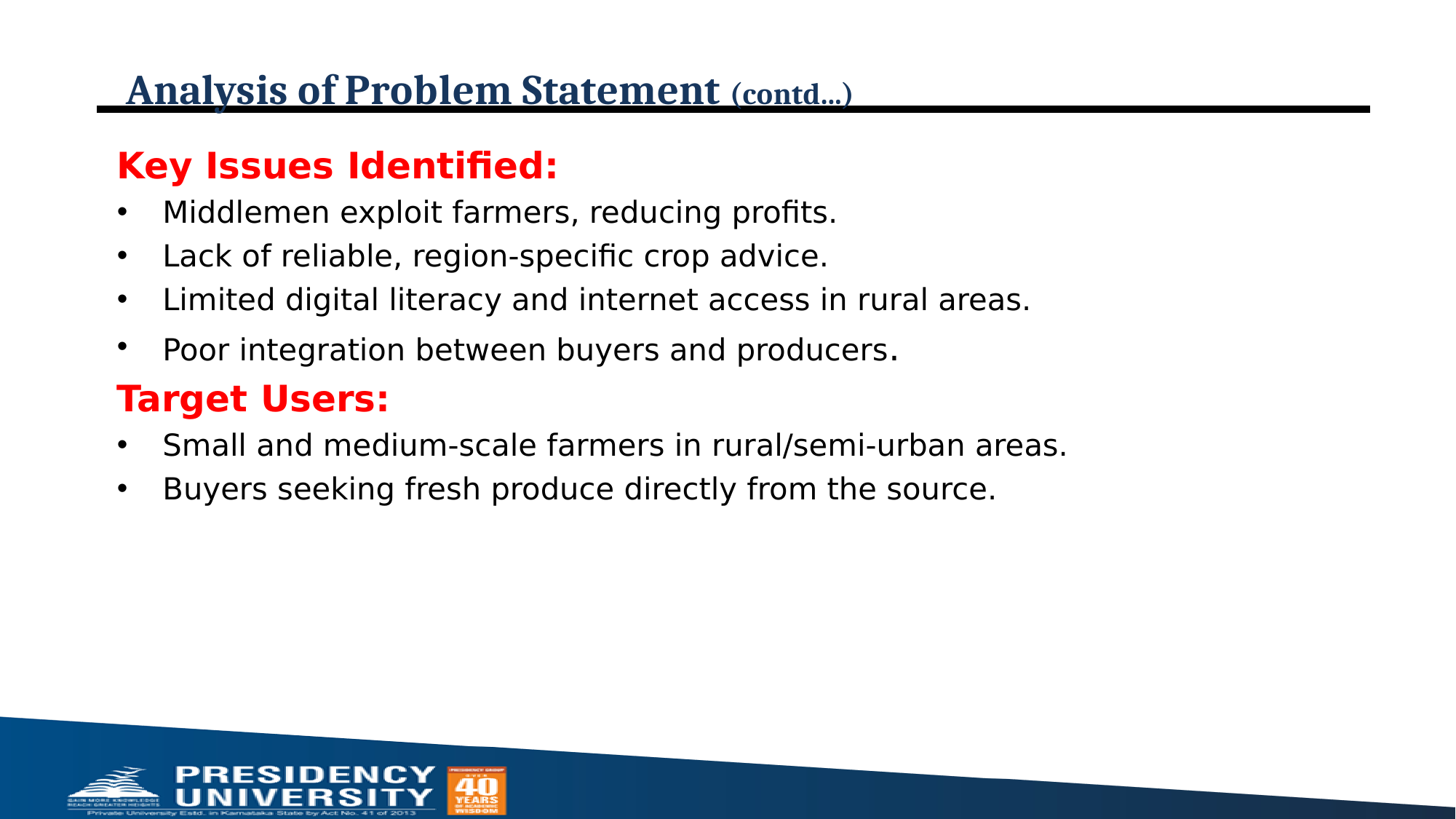

# Analysis of Problem Statement (contd...)
Key Issues Identified:
Middlemen exploit farmers, reducing profits.
Lack of reliable, region-specific crop advice.
Limited digital literacy and internet access in rural areas.
Poor integration between buyers and producers.
Target Users:
Small and medium-scale farmers in rural/semi-urban areas.
Buyers seeking fresh produce directly from the source.